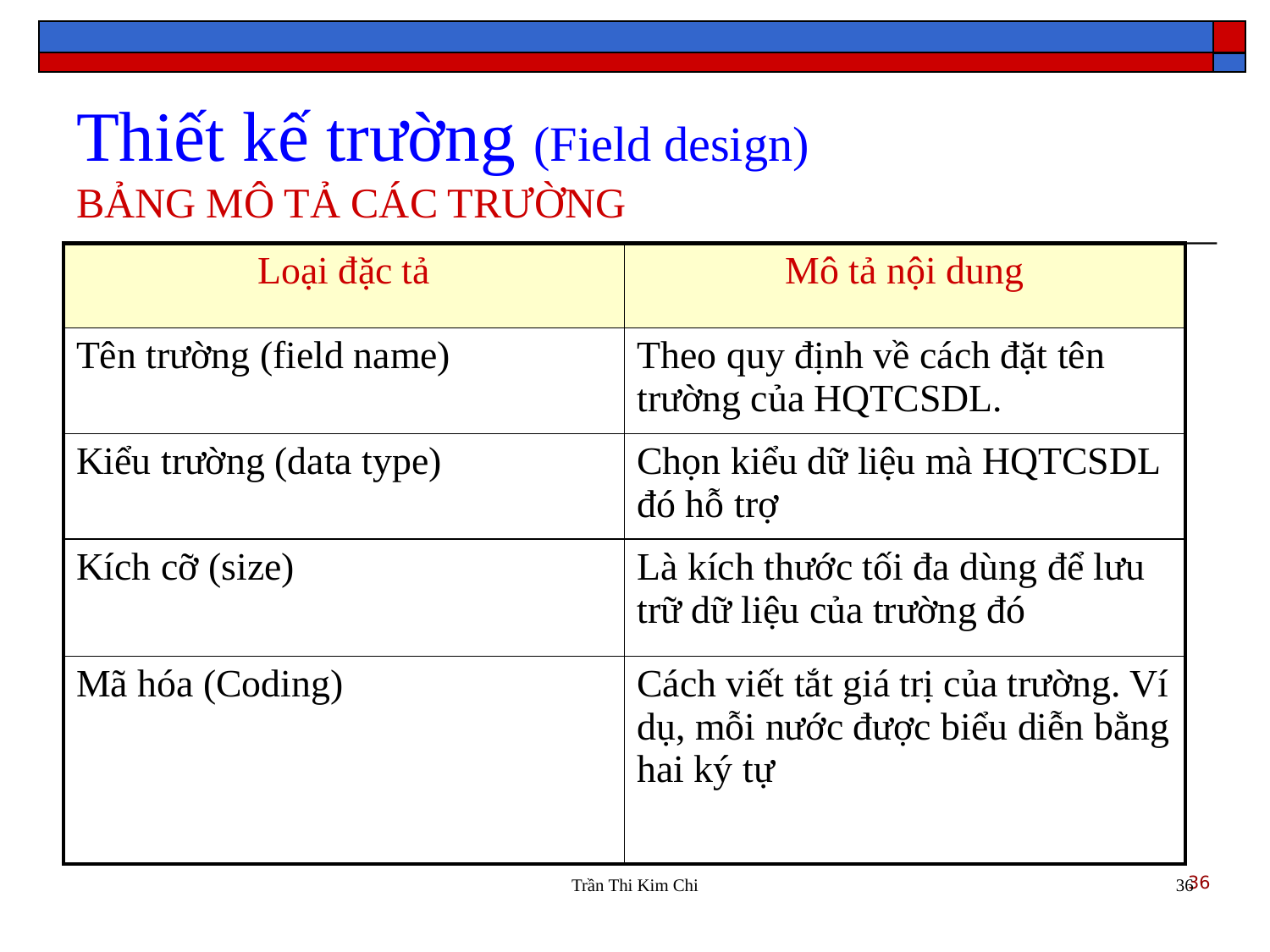

Thiết kế trường (Field design)
BẢNG MÔ TẢ CÁC TRƯỜNG
| Loại đặc tả | Mô tả nội dung |
| --- | --- |
| Tên trường (field name) | Theo quy định về cách đặt tên trường của HQTCSDL. |
| Kiểu trường (data type) | Chọn kiểu dữ liệu mà HQTCSDL đó hỗ trợ |
| Kích cỡ (size) | Là kích thước tối đa dùng để lưu trữ dữ liệu của trường đó |
| Mã hóa (Coding) | Cách viết tắt giá trị của trường. Ví dụ, mỗi nước được biểu diễn bằng hai ký tự |
36
Trần Thi Kim Chi
36